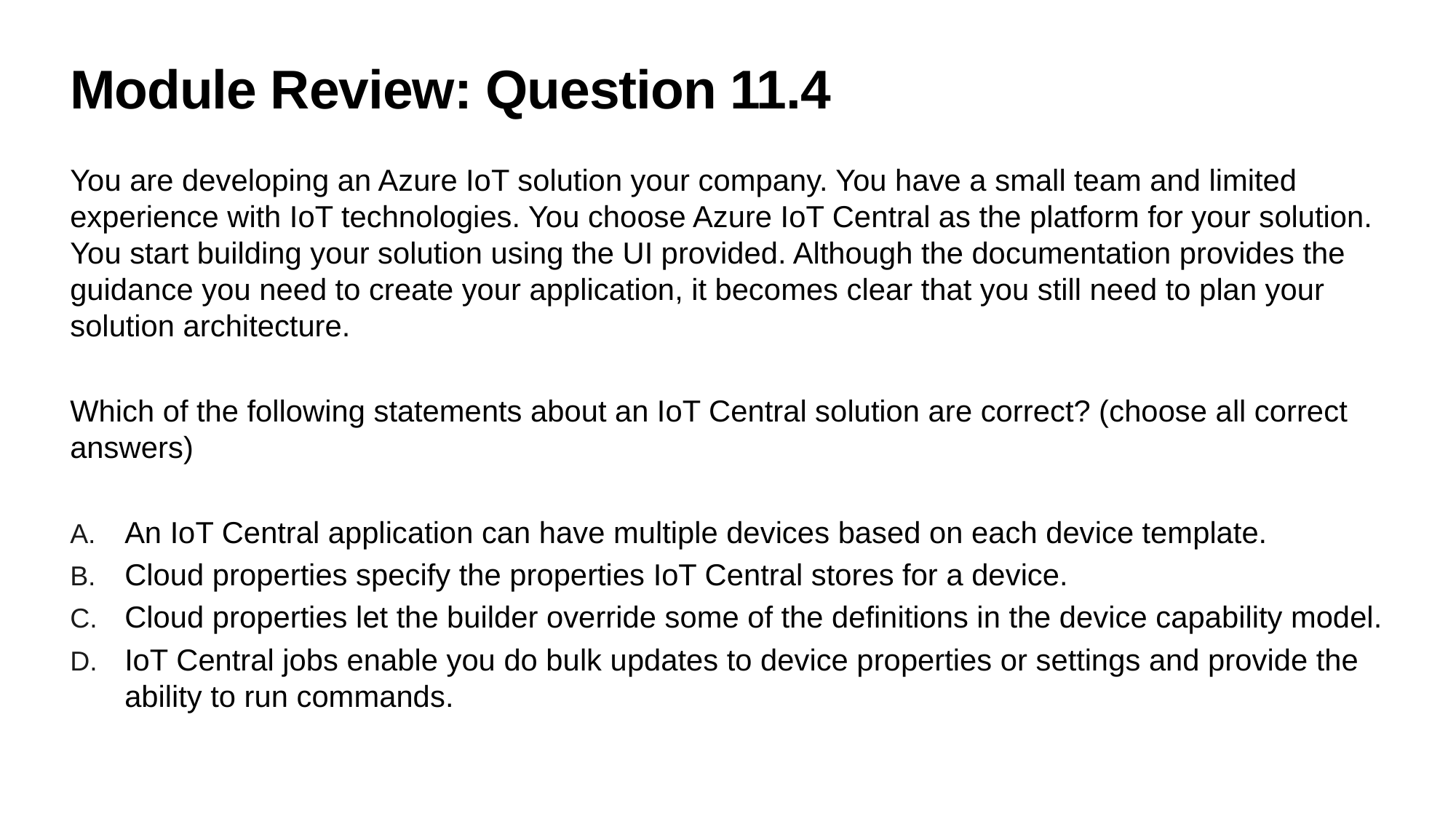

# Module Review: Question 11.4
You are developing an Azure IoT solution your company. You have a small team and limited experience with IoT technologies. You choose Azure IoT Central as the platform for your solution. You start building your solution using the UI provided. Although the documentation provides the guidance you need to create your application, it becomes clear that you still need to plan your solution architecture.

Which of the following statements about an IoT Central solution are correct? (choose all correct answers)

An IoT Central application can have multiple devices based on each device template.
Cloud properties specify the properties IoT Central stores for a device.
Cloud properties let the builder override some of the definitions in the device capability model.
IoT Central jobs enable you do bulk updates to device properties or settings and provide the ability to run commands.